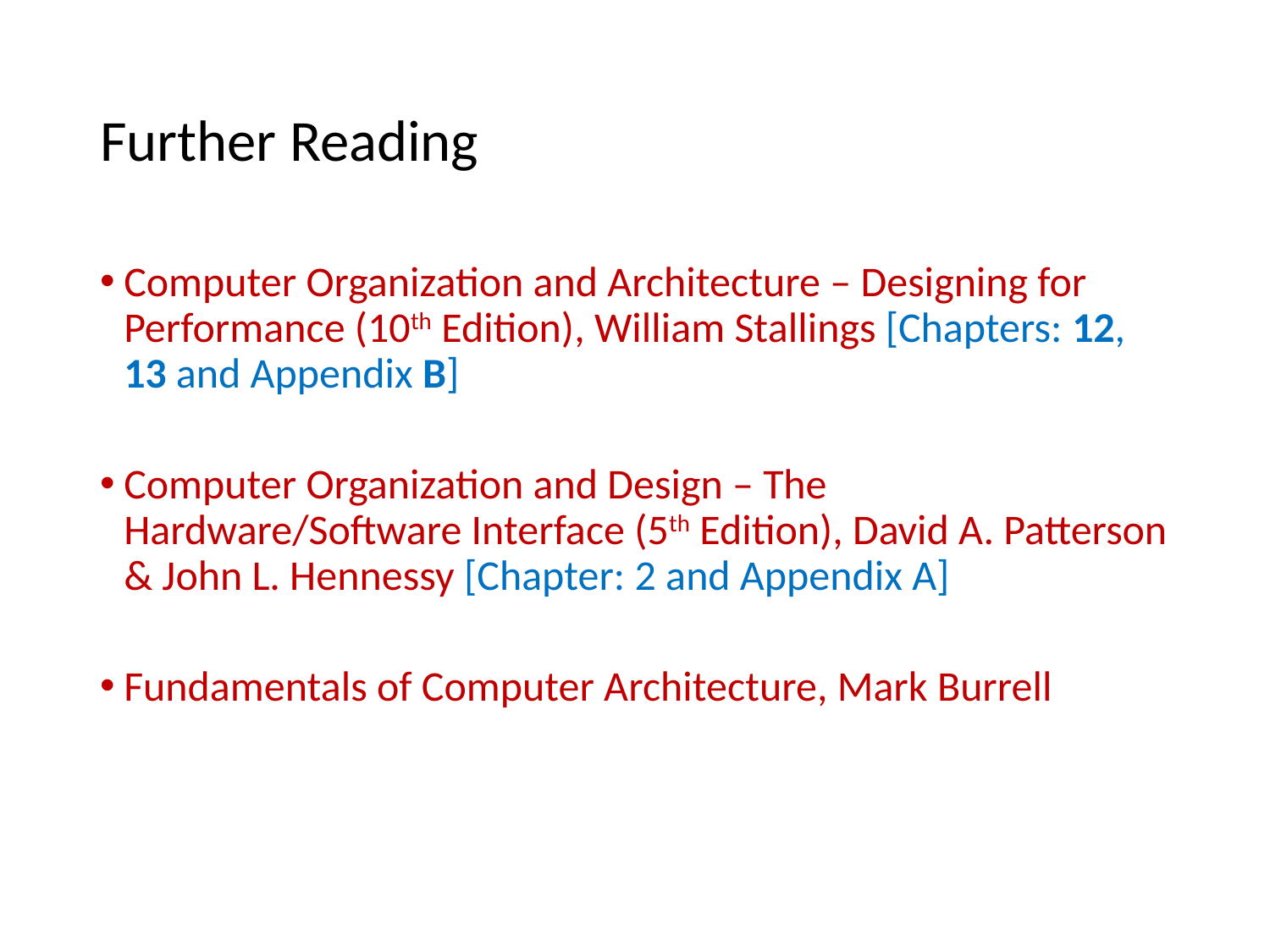

# Further Reading
Computer Organization and Architecture – Designing for Performance (10th Edition), William Stallings [Chapters: 12, 13 and Appendix B]

Computer Organization and Design – The Hardware/Software Interface (5th Edition), David A. Patterson & John L. Hennessy [Chapter: 2 and Appendix A]

Fundamentals of Computer Architecture, Mark Burrell